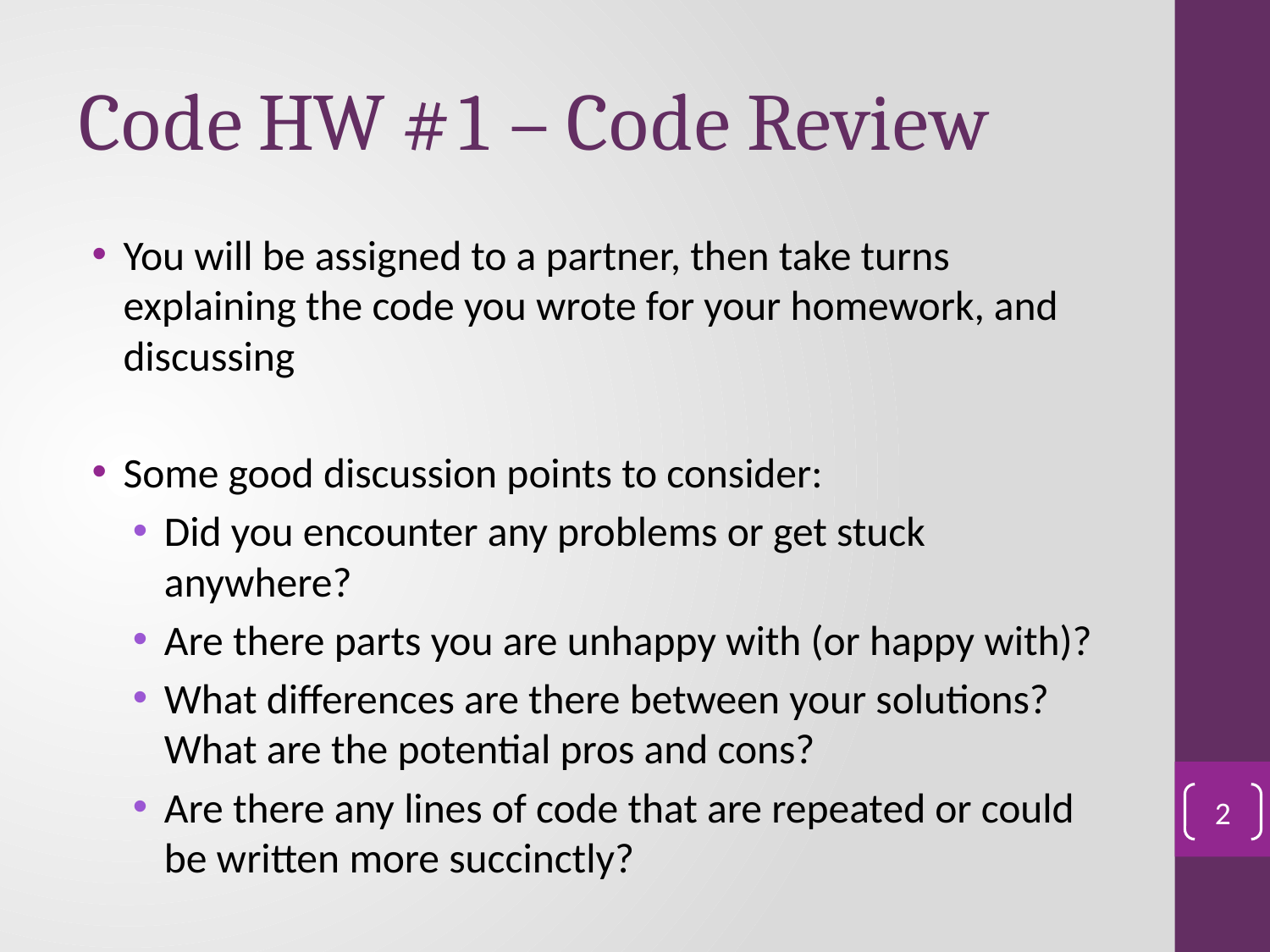

# Code HW #1 – Code Review
You will be assigned to a partner, then take turns explaining the code you wrote for your homework, and discussing

Some good discussion points to consider:
Did you encounter any problems or get stuck anywhere?
Are there parts you are unhappy with (or happy with)?
What differences are there between your solutions? What are the potential pros and cons?
Are there any lines of code that are repeated or could be written more succinctly?
2